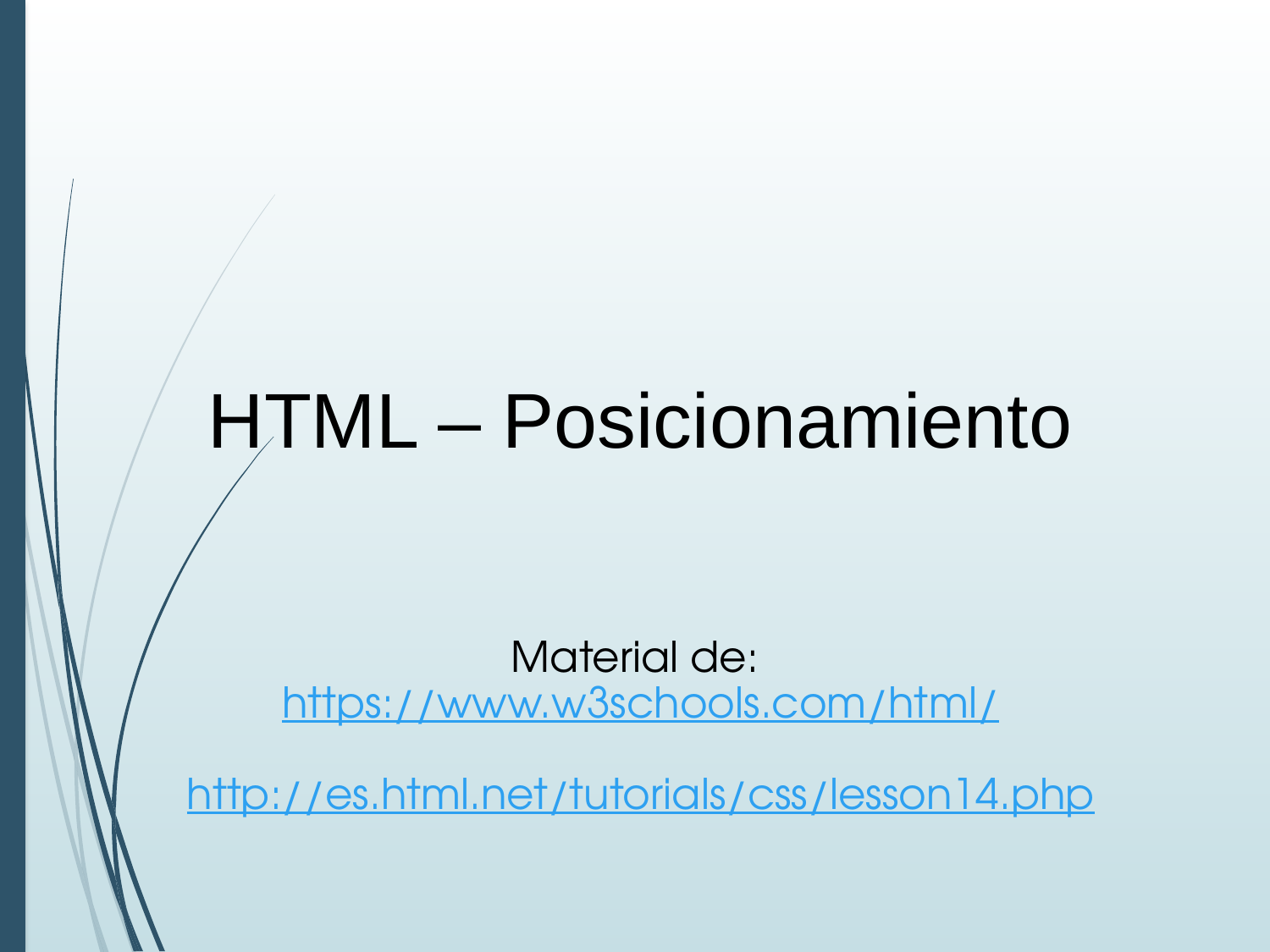

HTML – Posicionamiento
Material de:
https://www.w3schools.com/html/

http://es.html.net/tutorials/css/lesson14.php